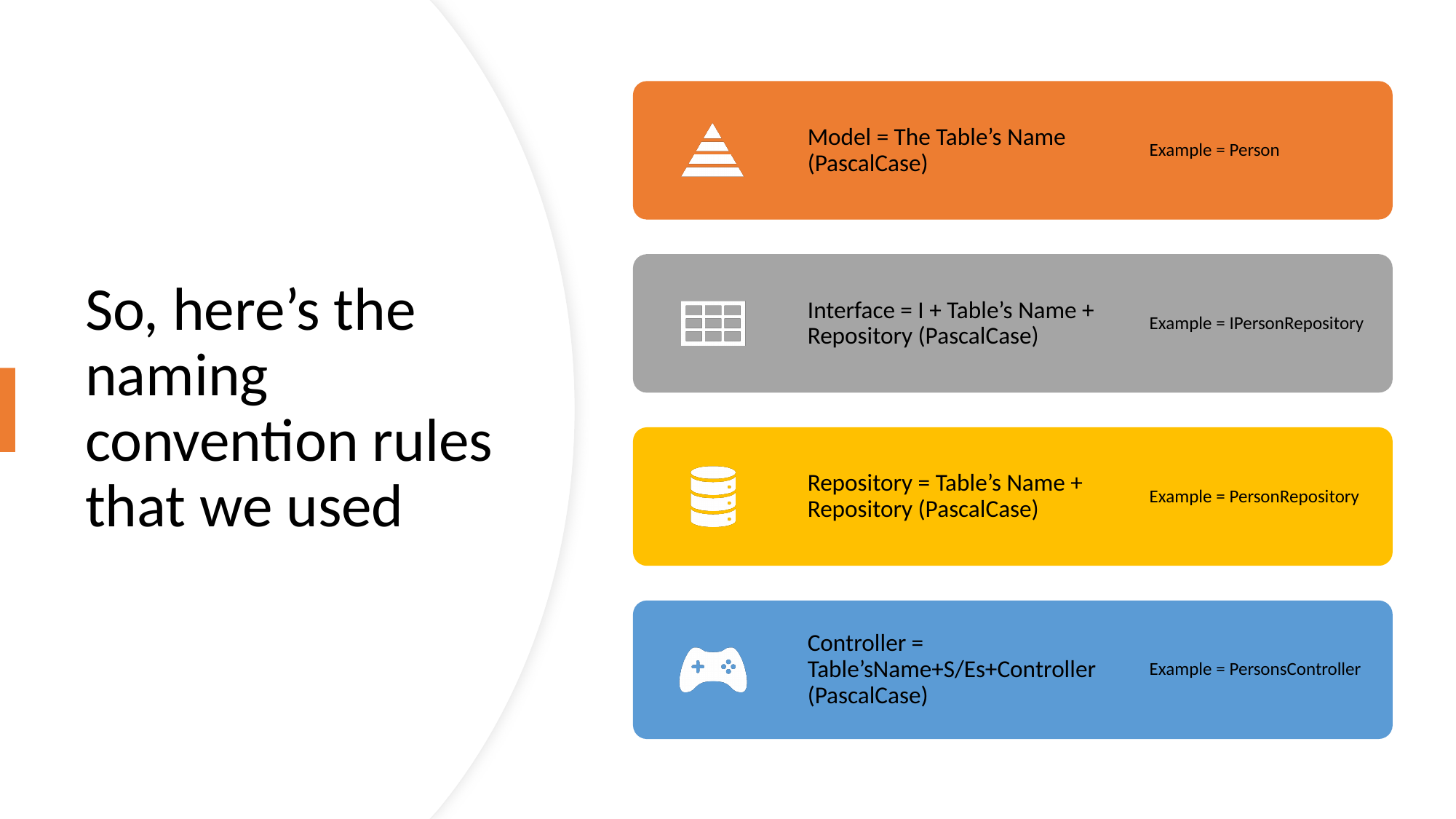

Model = The Table’s Name (PascalCase)
Example = Person
Interface = I + Table’s Name + Repository (PascalCase)
Example = IPersonRepository
Repository = Table’s Name + Repository (PascalCase)
Example = PersonRepository
Controller = Table’sName+S/Es+Controller (PascalCase)
Example = PersonsController
# So, here’s the naming convention rules that we used